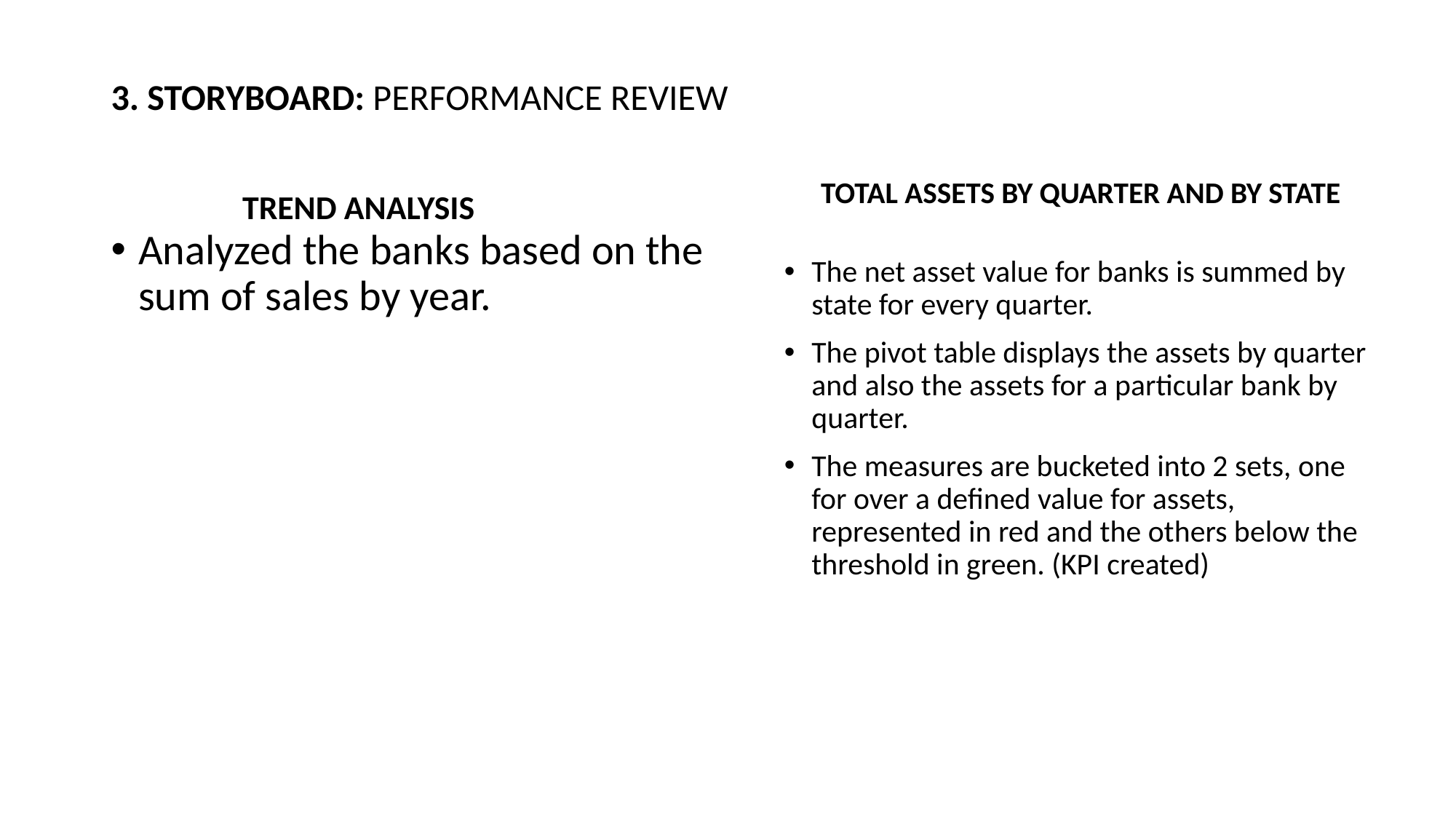

# 3. STORYBOARD: PERFORMANCE REVIEW
TOTAL ASSETS BY QUARTER AND BY STATE
                TREND ANALYSIS

Analyzed the banks based on the sum of sales by year.

The net asset value for banks is summed by state for every quarter.
The pivot table displays the assets by quarter and also the assets for a particular bank by quarter.
The measures are bucketed into 2 sets, one for over a defined value for assets, represented in red and the others below the threshold in green. (KPI created)